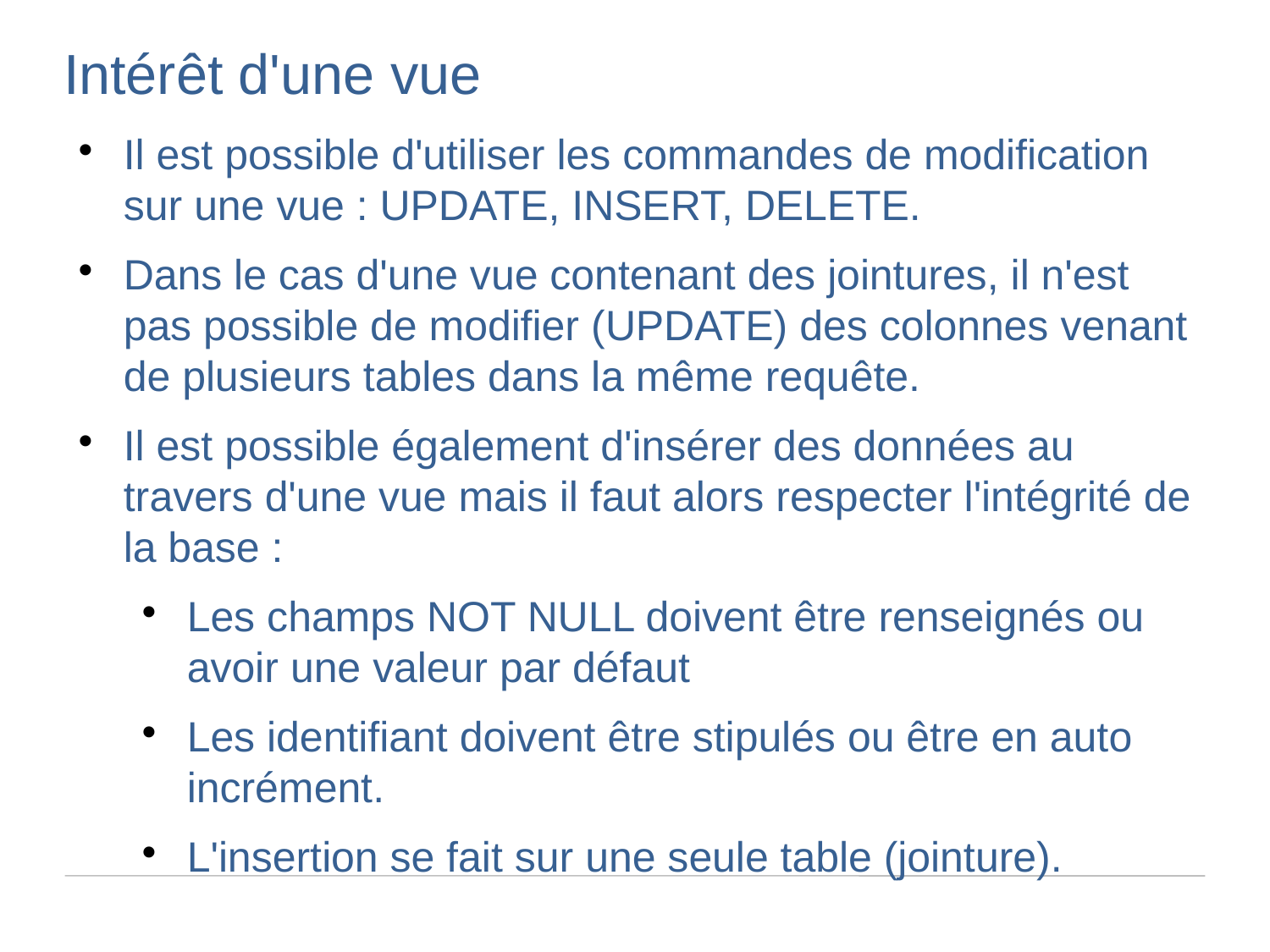

Intérêt d'une vue

Il est possible d'utiliser les commandes de modification sur une vue : UPDATE, INSERT, DELETE.
Dans le cas d'une vue contenant des jointures, il n'est pas possible de modifier (UPDATE) des colonnes venant de plusieurs tables dans la même requête.
Il est possible également d'insérer des données au travers d'une vue mais il faut alors respecter l'intégrité de la base :
Les champs NOT NULL doivent être renseignés ou avoir une valeur par défaut
Les identifiant doivent être stipulés ou être en auto incrément.
L'insertion se fait sur une seule table (jointure).